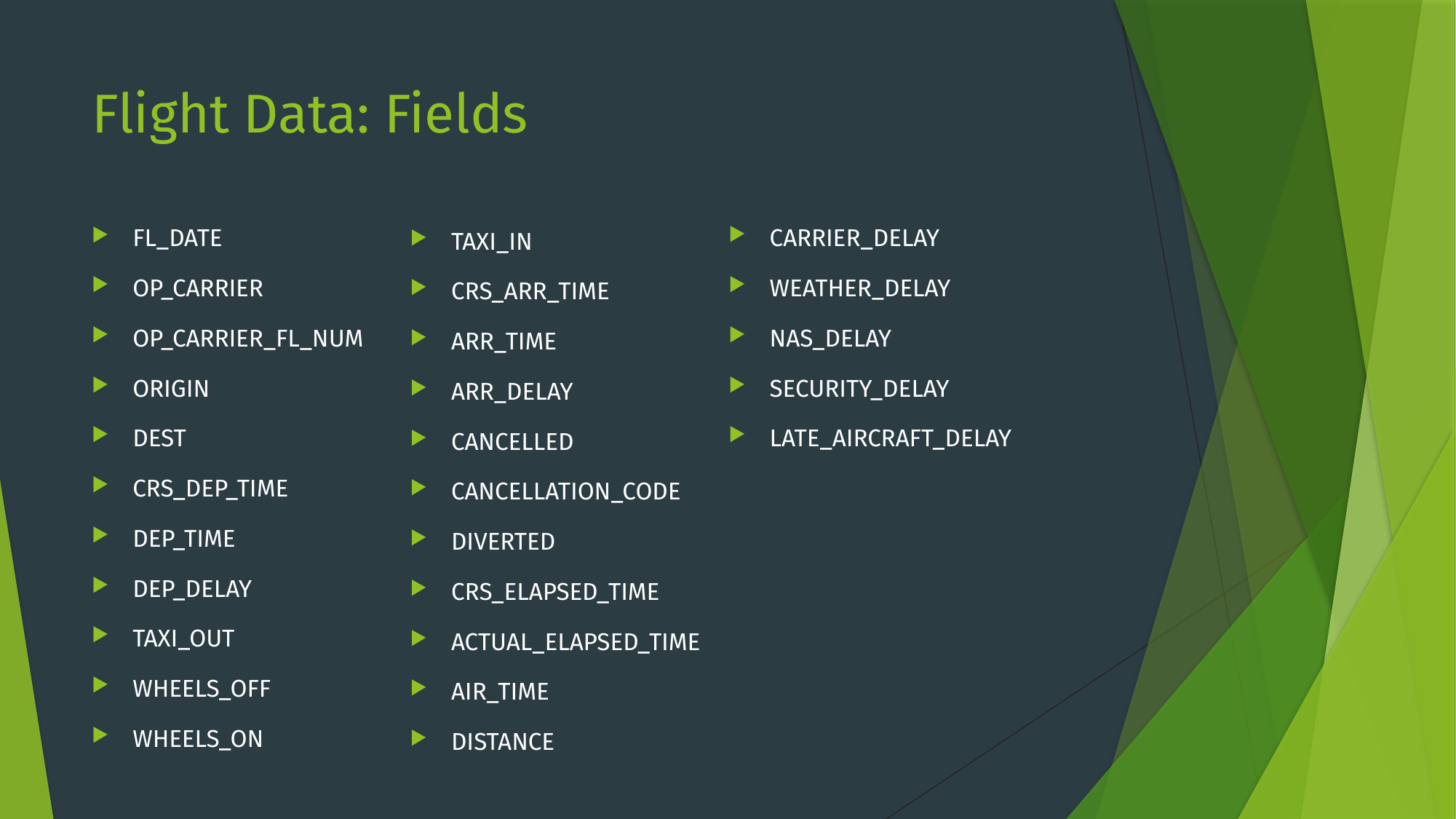

# Flight Data: Fields
FL_DATE
OP_CARRIER
OP_CARRIER_FL_NUM
ORIGIN
DEST
CRS_DEP_TIME
DEP_TIME
DEP_DELAY
TAXI_OUT
WHEELS_OFF
WHEELS_ON

CARRIER_DELAY
WEATHER_DELAY
NAS_DELAY
SECURITY_DELAY
LATE_AIRCRAFT_DELAY

TAXI_IN
CRS_ARR_TIME
ARR_TIME
ARR_DELAY
CANCELLED
CANCELLATION_CODE
DIVERTED
CRS_ELAPSED_TIME
ACTUAL_ELAPSED_TIME
AIR_TIME
DISTANCE